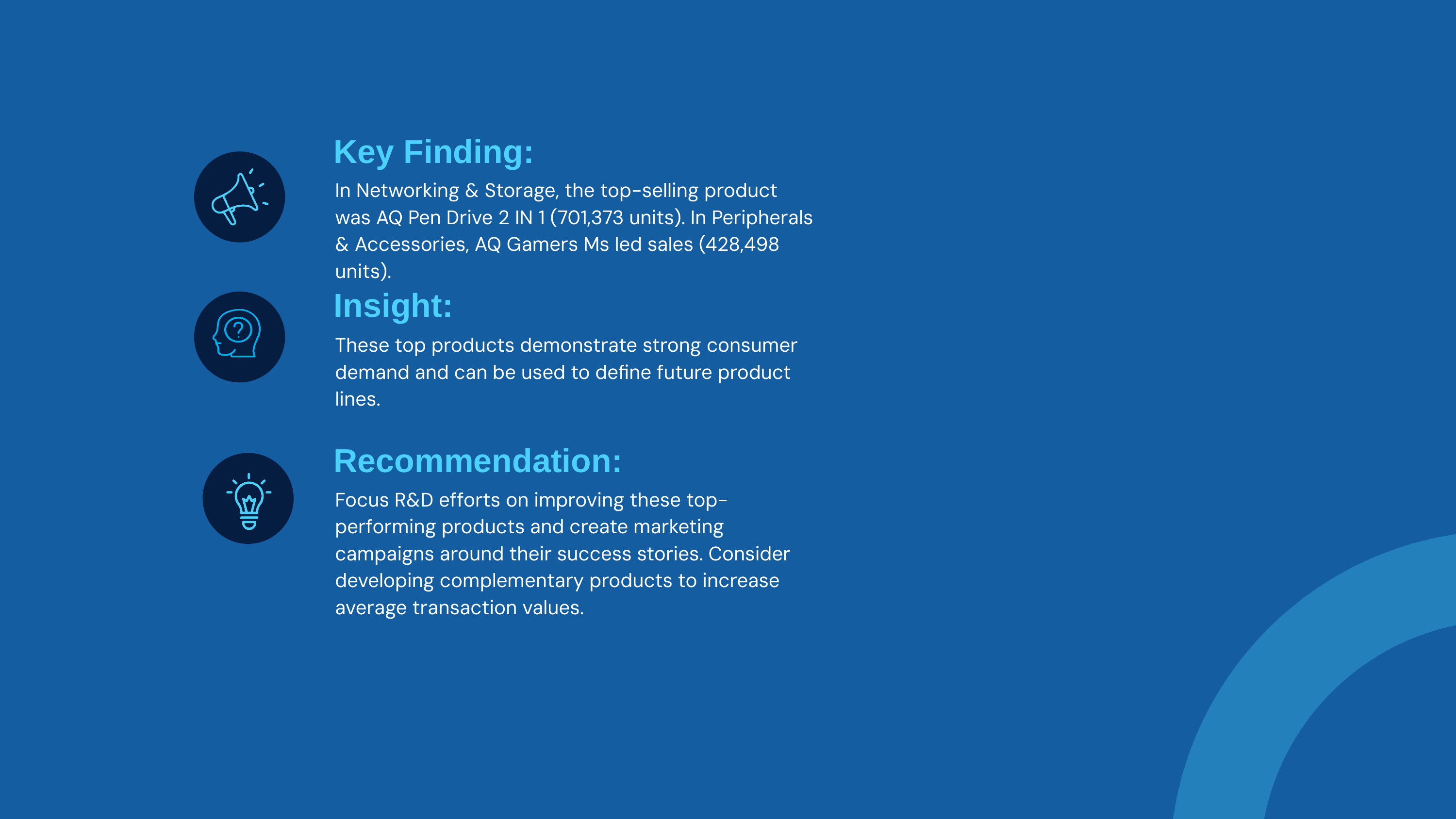

Key Finding:

In Networking & Storage, the top-selling product was AQ Pen Drive 2 IN 1 (701,373 units). In Peripherals & Accessories, AQ Gamers Ms led sales (428,498 units).
Insight:

These top products demonstrate strong consumer demand and can be used to define future product lines.
Recommendation:

Focus R&D efforts on improving these top-performing products and create marketing campaigns around their success stories. Consider developing complementary products to increase average transaction values.